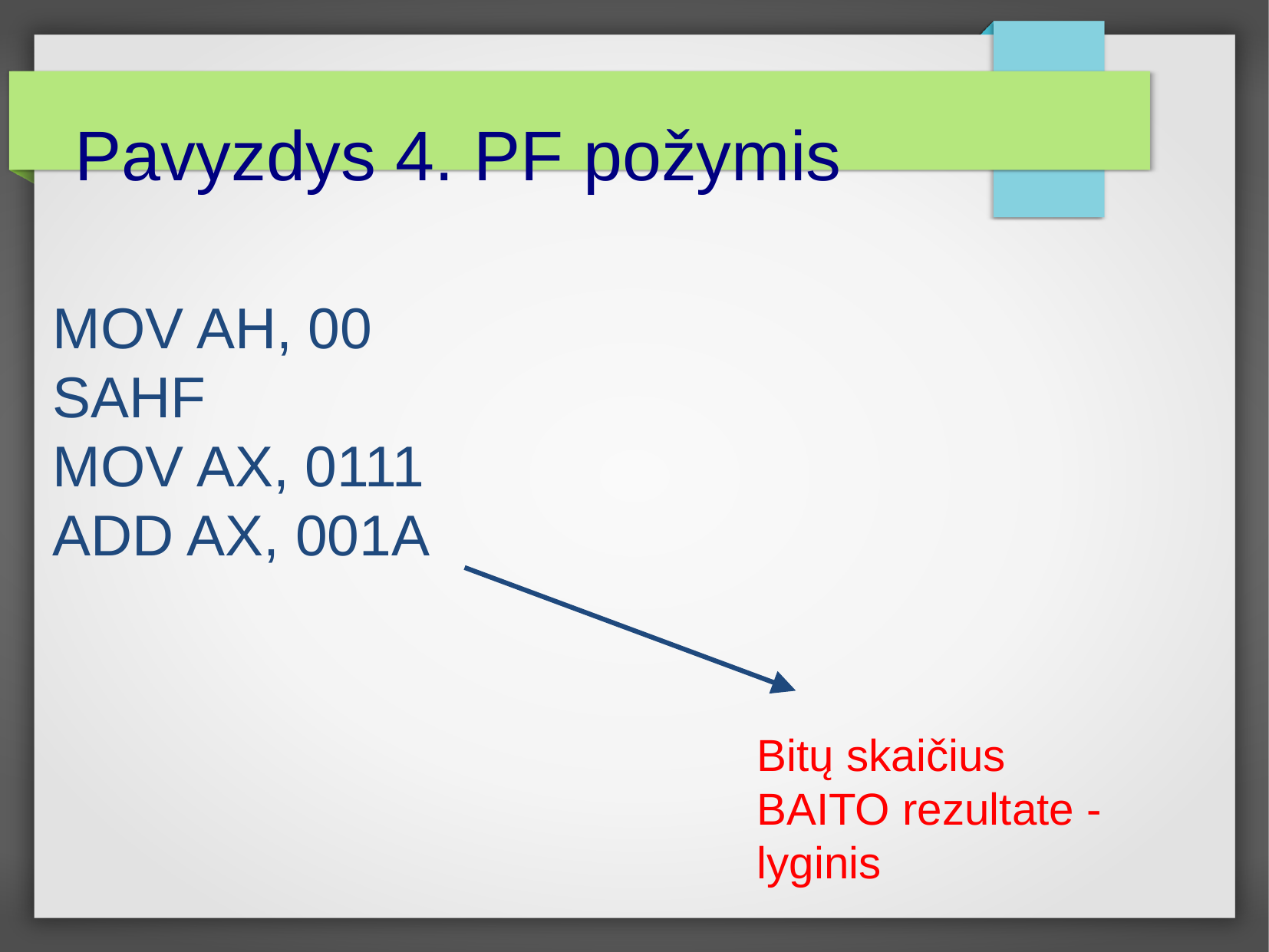

Pavyzdys 4. PF požymis
MOV AH, 00
SAHF
MOV AX, 0111
ADD AX, 001A

Bitų skaičius BAITO rezultate - lyginis